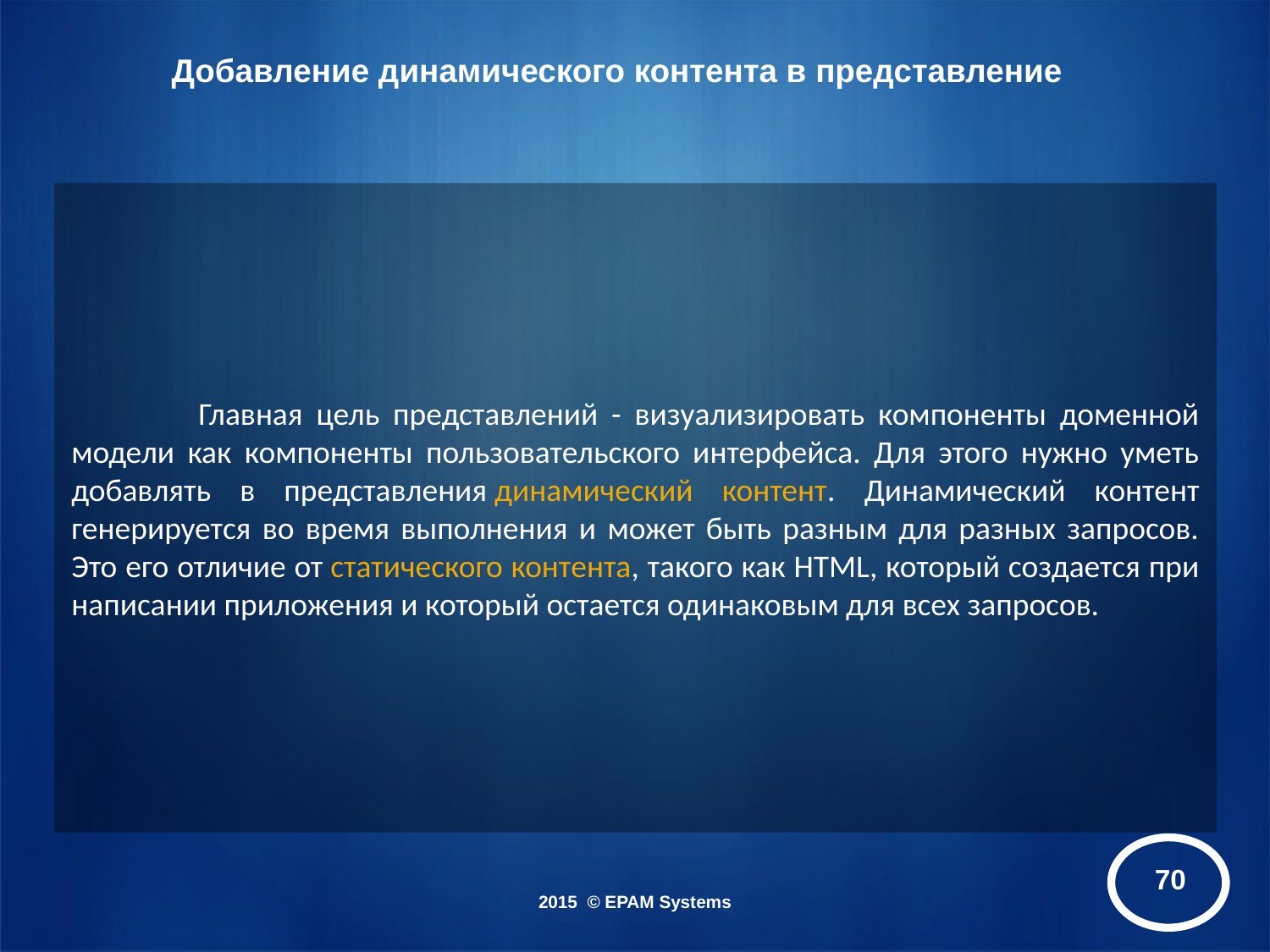

# Добавление динамического контента в представление
	Главная цель представлений - визуализировать компоненты доменной модели как компоненты пользовательского интерфейса. Для этого нужно уметь добавлять в представления динамический контент. Динамический контент генерируется во время выполнения и может быть разным для разных запросов. Это его отличие от статического контента, такого как HTML, который создается при написании приложения и который остается одинаковым для всех запросов.
2015  © EPAM Systems